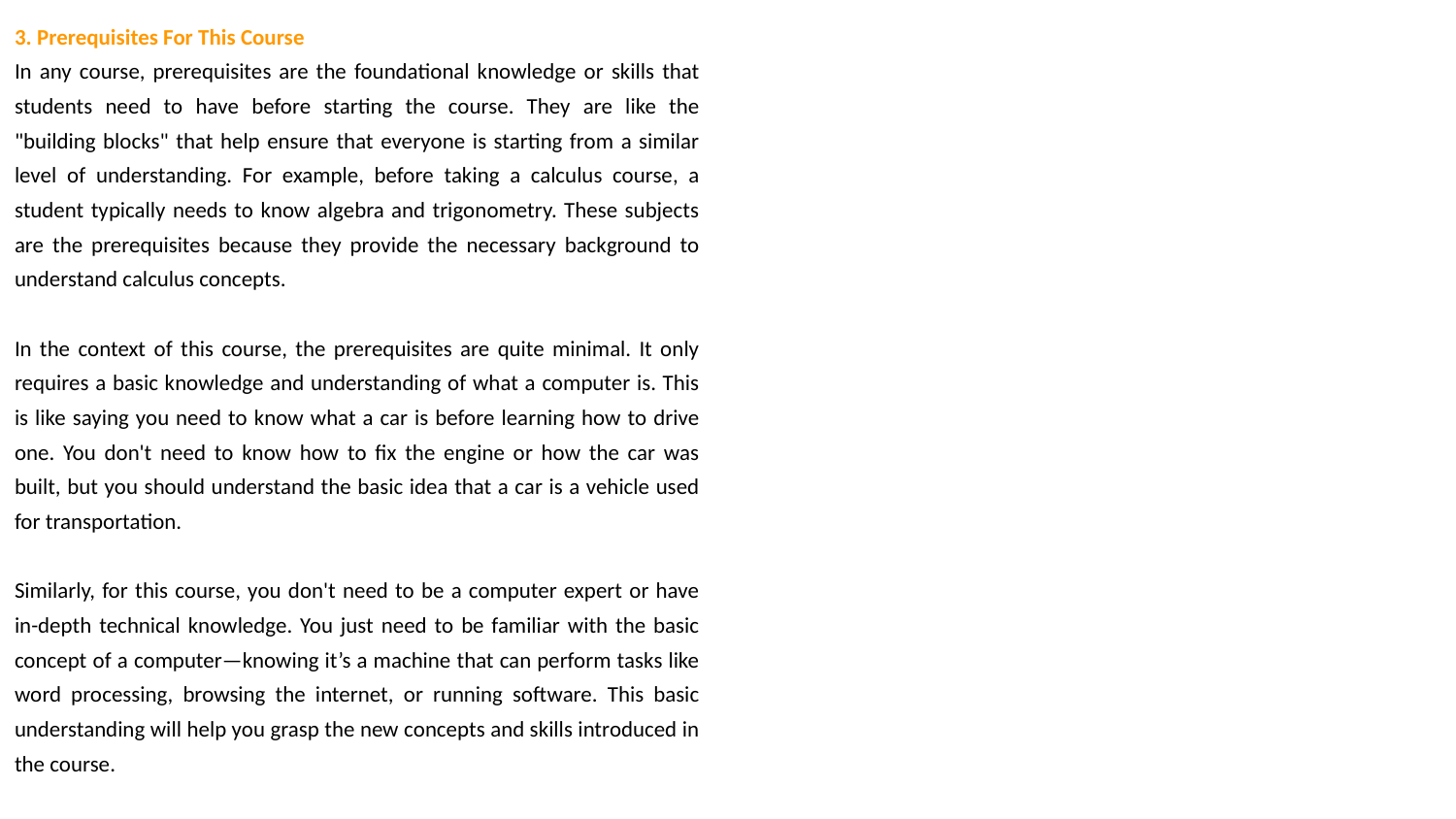

3. Prerequisites For This Course
In any course, prerequisites are the foundational knowledge or skills that students need to have before starting the course. They are like the "building blocks" that help ensure that everyone is starting from a similar level of understanding. For example, before taking a calculus course, a student typically needs to know algebra and trigonometry. These subjects are the prerequisites because they provide the necessary background to understand calculus concepts.

In the context of this course, the prerequisites are quite minimal. It only requires a basic knowledge and understanding of what a computer is. This is like saying you need to know what a car is before learning how to drive one. You don't need to know how to fix the engine or how the car was built, but you should understand the basic idea that a car is a vehicle used for transportation.

Similarly, for this course, you don't need to be a computer expert or have in-depth technical knowledge. You just need to be familiar with the basic concept of a computer—knowing it’s a machine that can perform tasks like word processing, browsing the internet, or running software. This basic understanding will help you grasp the new concepts and skills introduced in the course.